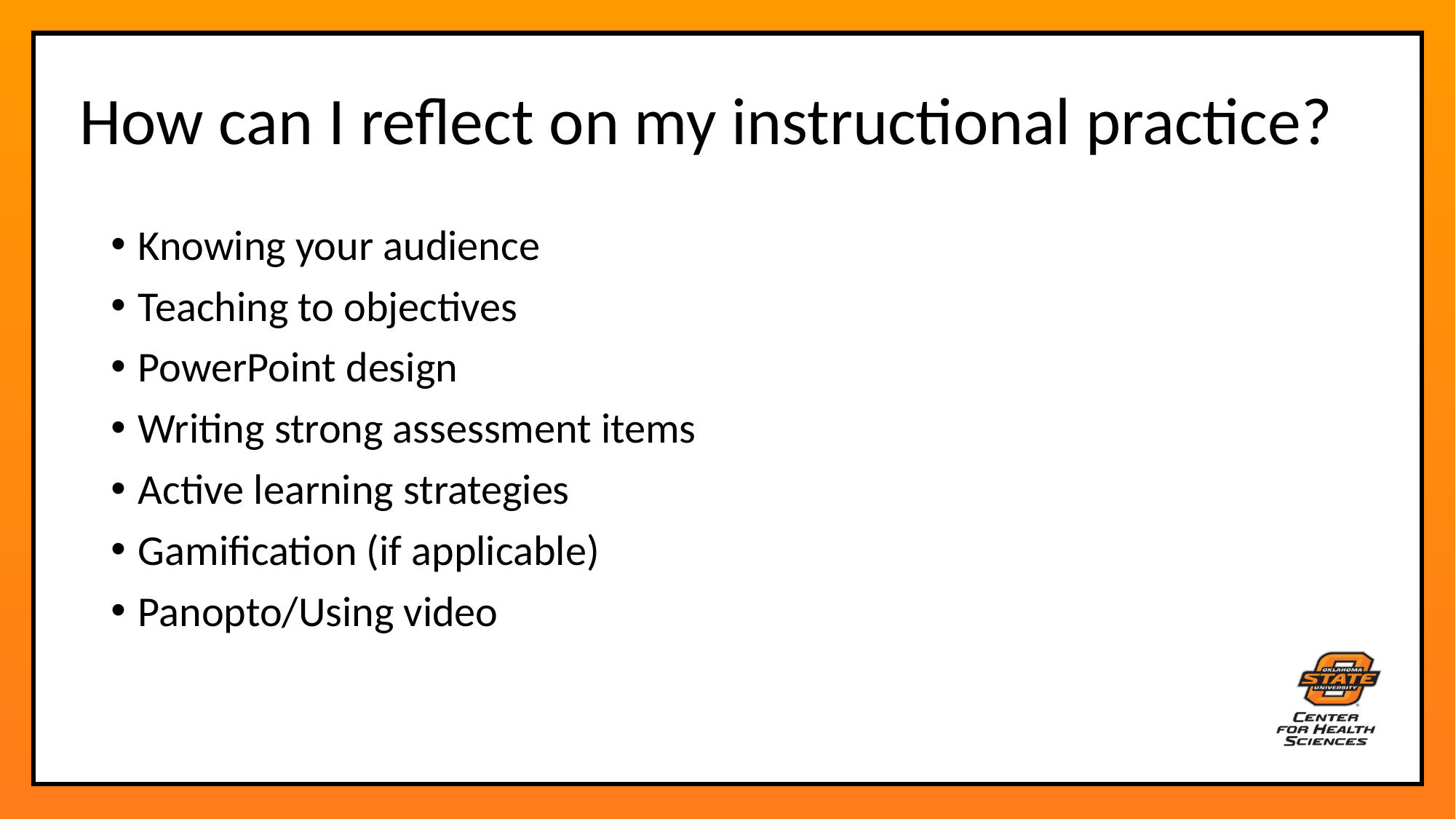

# How can I reflect on my instructional practice?
Knowing your audience
Teaching to objectives
PowerPoint design
Writing strong assessment items
Active learning strategies
Gamification (if applicable)
Panopto/Using video